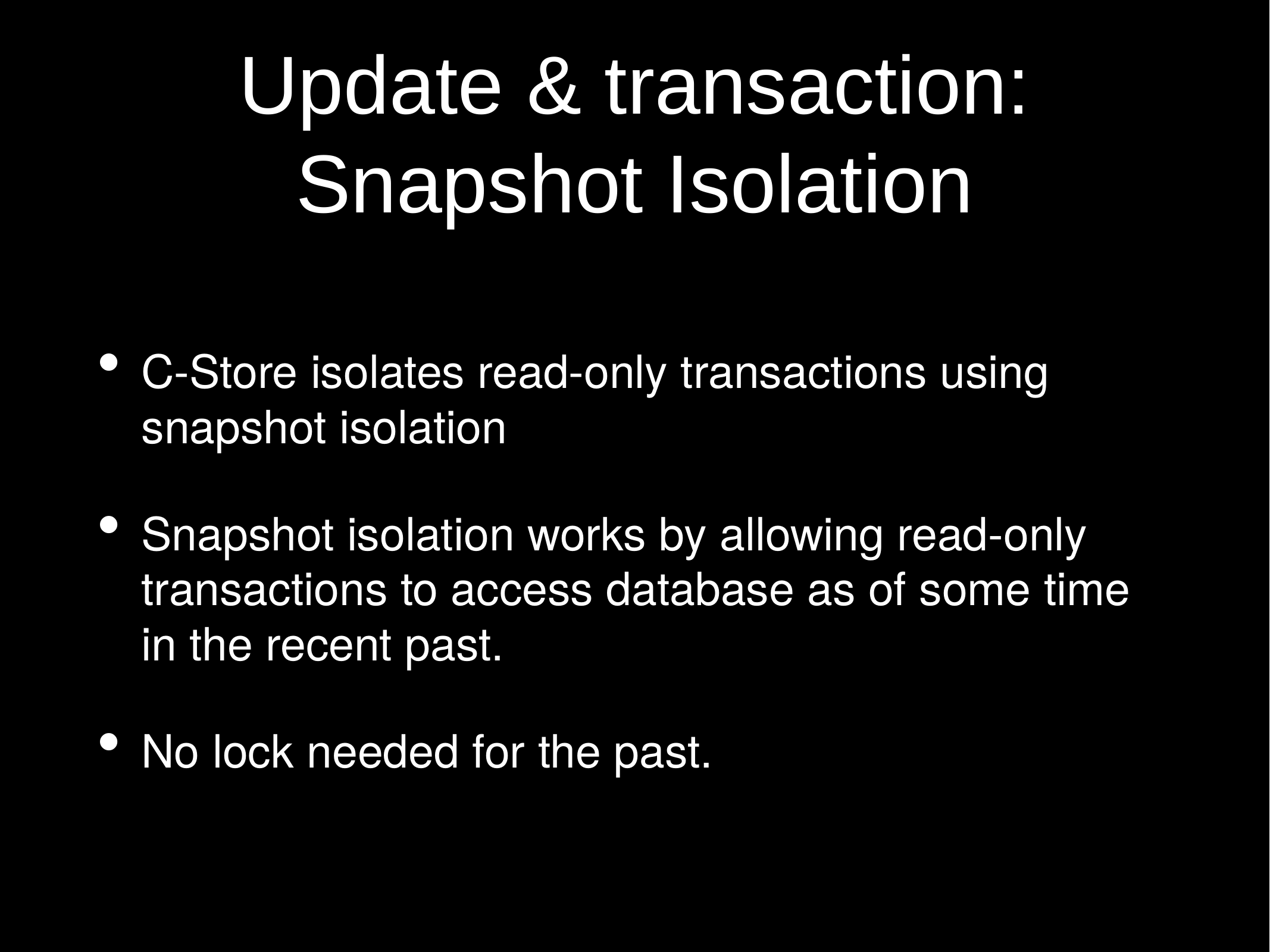

# Update & transaction: Snapshot Isolation
C-Store isolates read-only transactions using snapshot isolation
Snapshot isolation works by allowing read-only transactions to access database as of some time in the recent past.
No lock needed for the past.